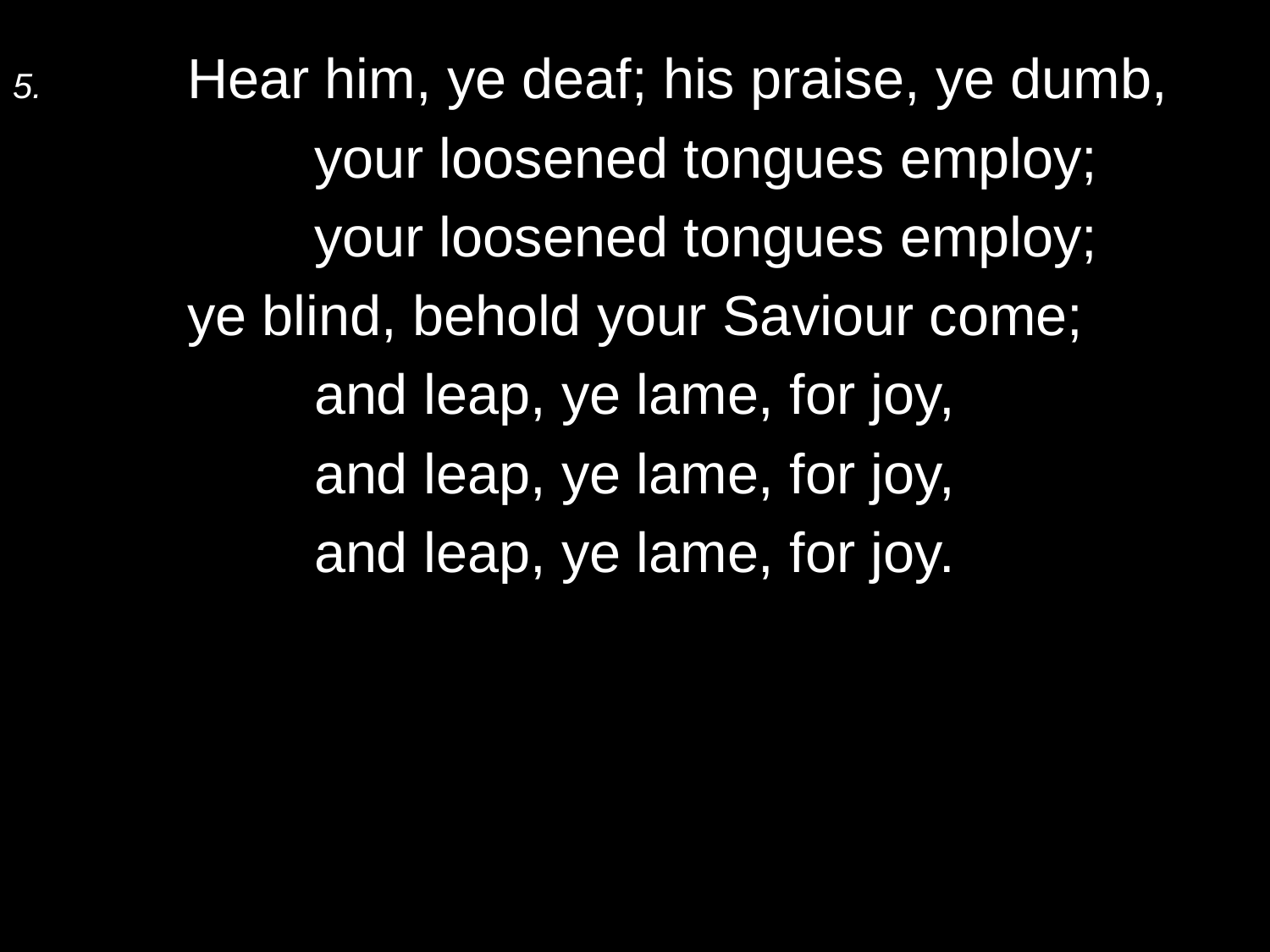

5.	Hear him, ye deaf; his praise, ye dumb,
		your loosened tongues employ;
		your loosened tongues employ;
	ye blind, behold your Saviour come;
		and leap, ye lame, for joy,
		and leap, ye lame, for joy,
		and leap, ye lame, for joy.